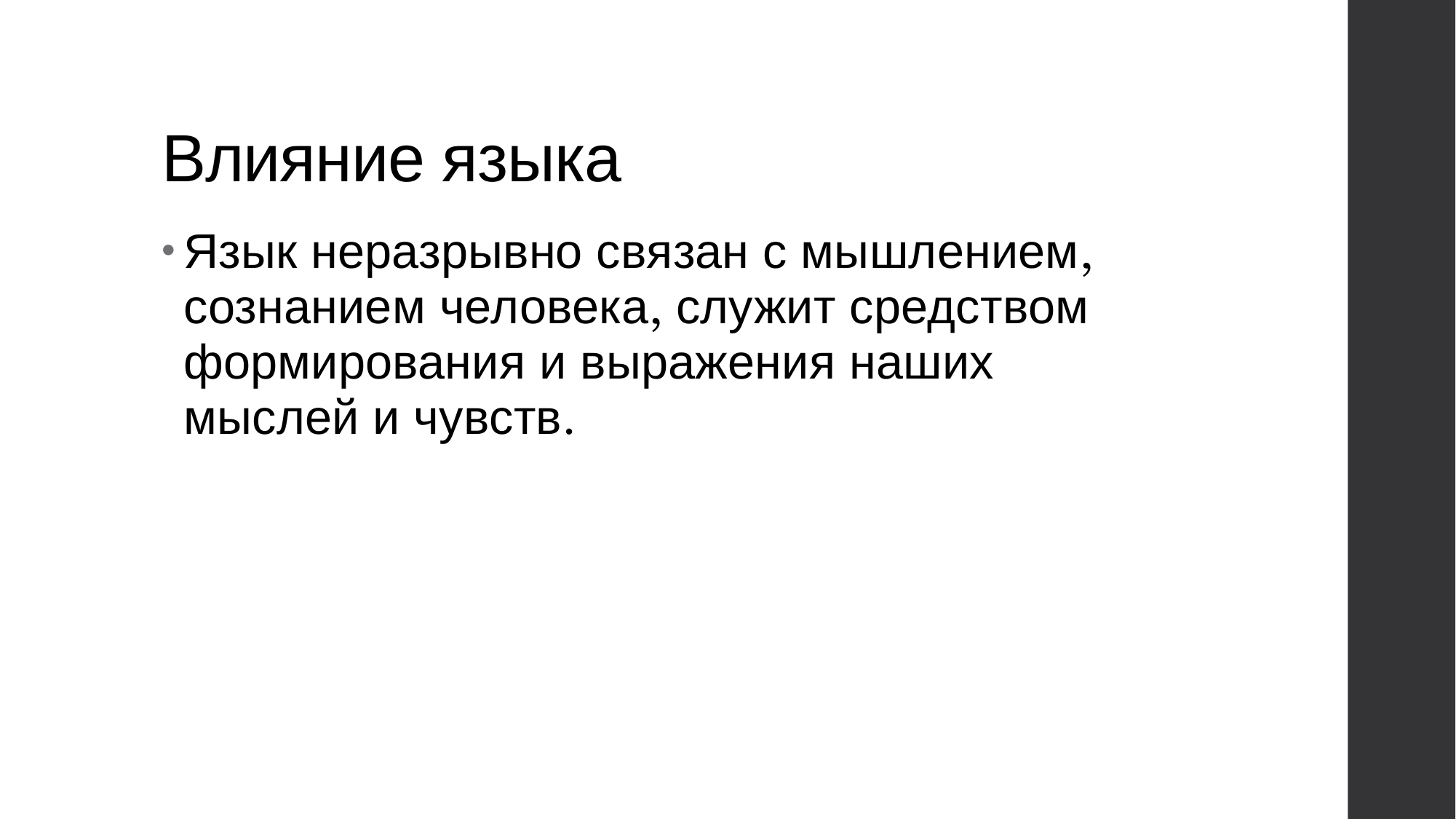

# Влияние языка
Язык неразрывно связан с мышлением, сознанием человека, служит средством формирования и выражения наших мыслей и чувств.